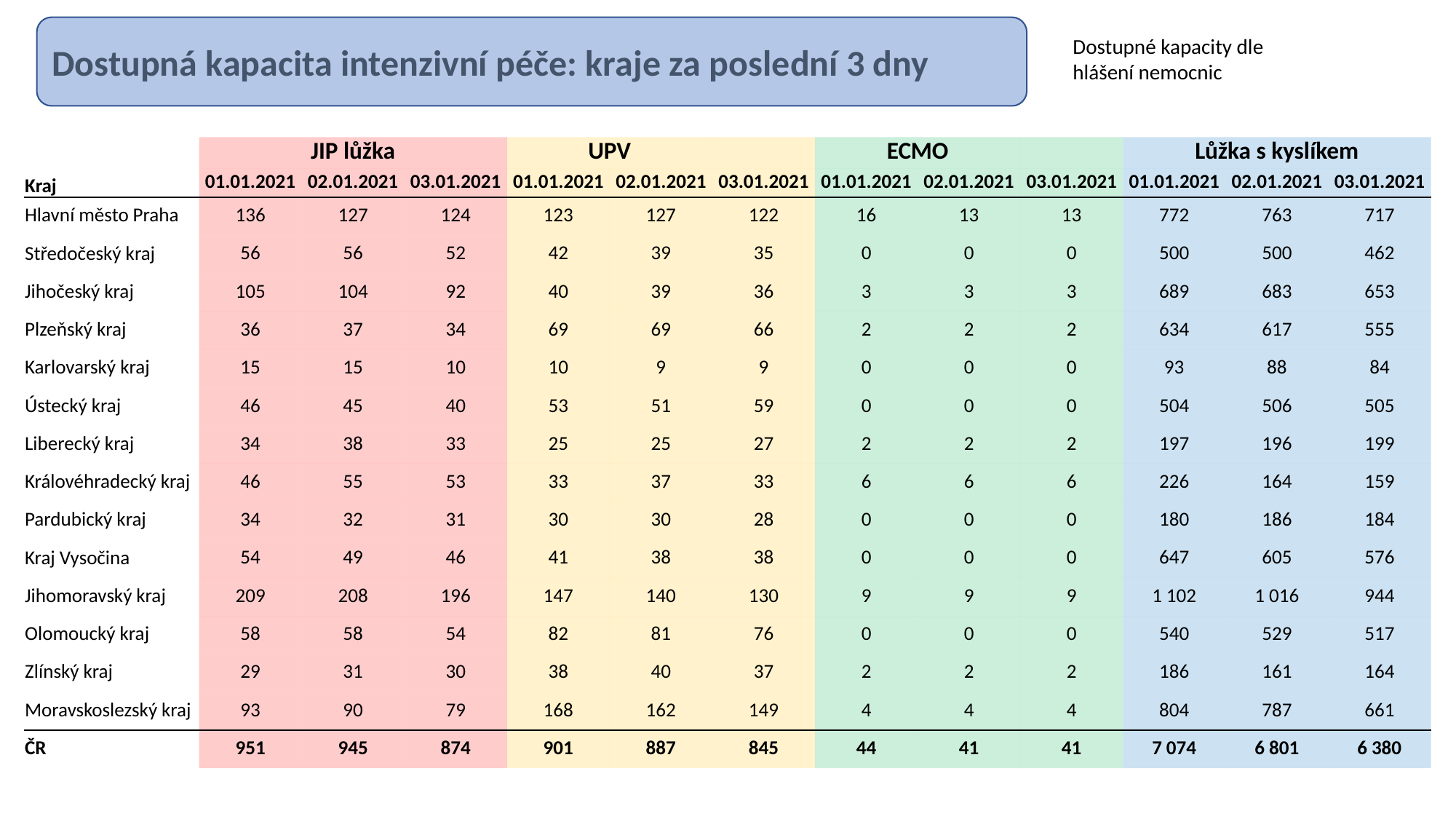

Dostupná kapacita intenzivní péče: kraje za poslední 3 dny
Dostupné kapacity dle hlášení nemocnic
|  | JIP lůžka |  |  | UPV |  |  | ECMO |  |  | Lůžka s kyslíkem |  |  |
| --- | --- | --- | --- | --- | --- | --- | --- | --- | --- | --- | --- | --- |
| Kraj | 01.01.2021 | 02.01.2021 | 03.01.2021 | 01.01.2021 | 02.01.2021 | 03.01.2021 | 01.01.2021 | 02.01.2021 | 03.01.2021 | 01.01.2021 | 02.01.2021 | 03.01.2021 |
| Hlavní město Praha | 136 | 127 | 124 | 123 | 127 | 122 | 16 | 13 | 13 | 772 | 763 | 717 |
| Středočeský kraj | 56 | 56 | 52 | 42 | 39 | 35 | 0 | 0 | 0 | 500 | 500 | 462 |
| Jihočeský kraj | 105 | 104 | 92 | 40 | 39 | 36 | 3 | 3 | 3 | 689 | 683 | 653 |
| Plzeňský kraj | 36 | 37 | 34 | 69 | 69 | 66 | 2 | 2 | 2 | 634 | 617 | 555 |
| Karlovarský kraj | 15 | 15 | 10 | 10 | 9 | 9 | 0 | 0 | 0 | 93 | 88 | 84 |
| Ústecký kraj | 46 | 45 | 40 | 53 | 51 | 59 | 0 | 0 | 0 | 504 | 506 | 505 |
| Liberecký kraj | 34 | 38 | 33 | 25 | 25 | 27 | 2 | 2 | 2 | 197 | 196 | 199 |
| Královéhradecký kraj | 46 | 55 | 53 | 33 | 37 | 33 | 6 | 6 | 6 | 226 | 164 | 159 |
| Pardubický kraj | 34 | 32 | 31 | 30 | 30 | 28 | 0 | 0 | 0 | 180 | 186 | 184 |
| Kraj Vysočina | 54 | 49 | 46 | 41 | 38 | 38 | 0 | 0 | 0 | 647 | 605 | 576 |
| Jihomoravský kraj | 209 | 208 | 196 | 147 | 140 | 130 | 9 | 9 | 9 | 1 102 | 1 016 | 944 |
| Olomoucký kraj | 58 | 58 | 54 | 82 | 81 | 76 | 0 | 0 | 0 | 540 | 529 | 517 |
| Zlínský kraj | 29 | 31 | 30 | 38 | 40 | 37 | 2 | 2 | 2 | 186 | 161 | 164 |
| Moravskoslezský kraj | 93 | 90 | 79 | 168 | 162 | 149 | 4 | 4 | 4 | 804 | 787 | 661 |
| ČR | 951 | 945 | 874 | 901 | 887 | 845 | 44 | 41 | 41 | 7 074 | 6 801 | 6 380 |